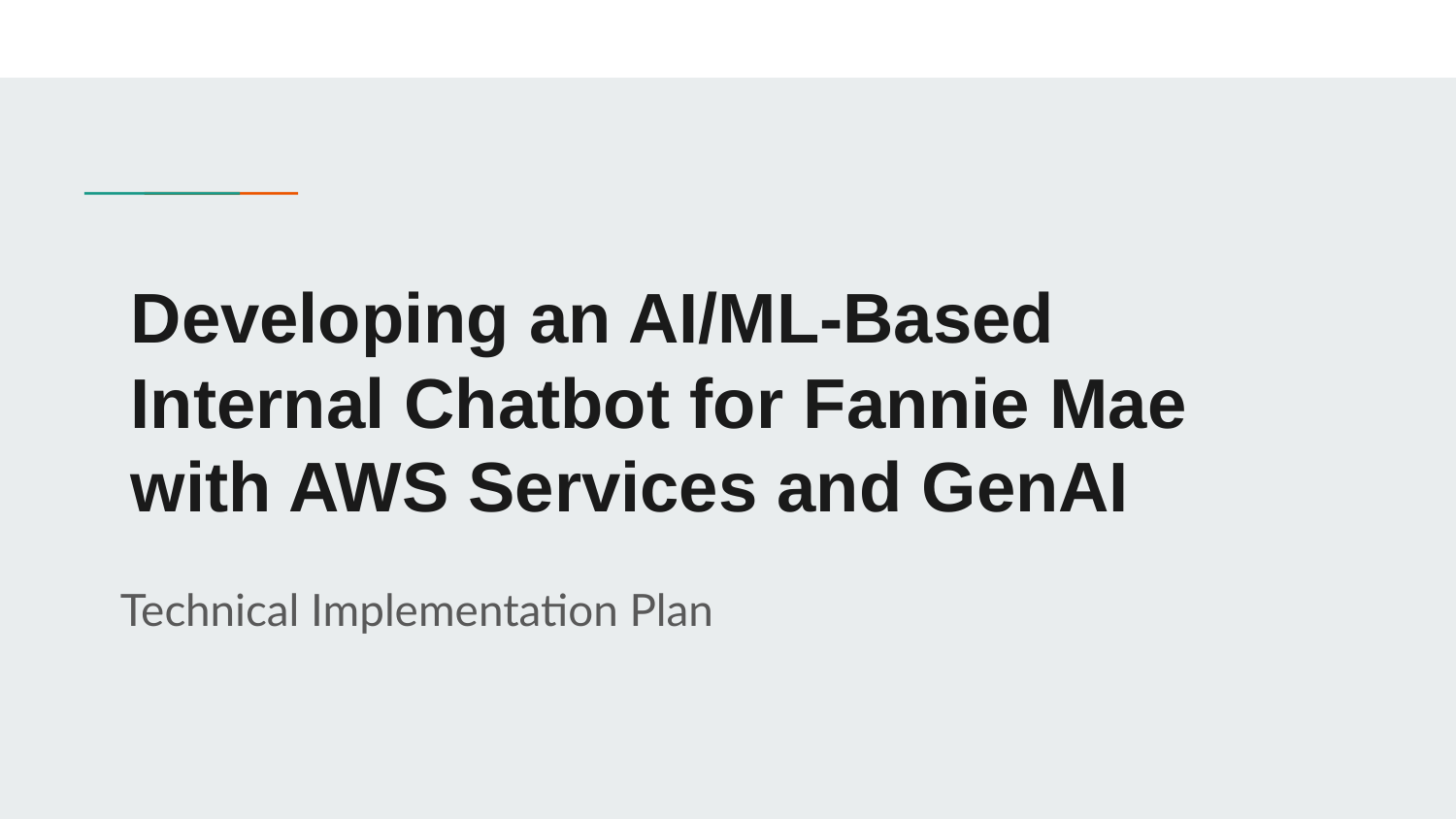

# Developing an AI/ML-Based Internal Chatbot for Fannie Mae with AWS Services and GenAI
Technical Implementation Plan